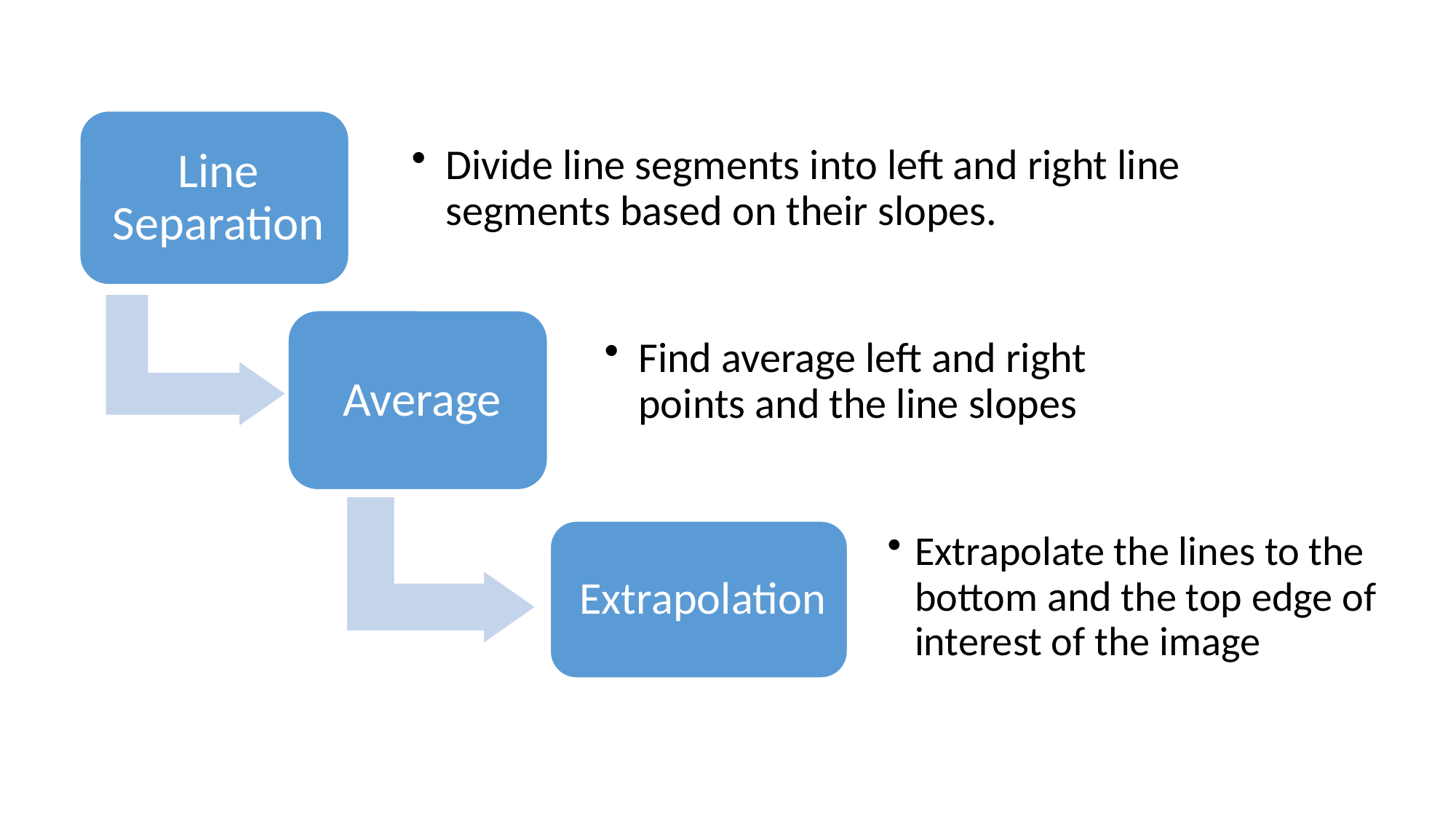

Line Separation
Divide line segments into left and right line segments based on their slopes.
Average
Find average left and right points and the line slopes
Extrapolation
Extrapolate the lines to the bottom and the top edge of interest of the image